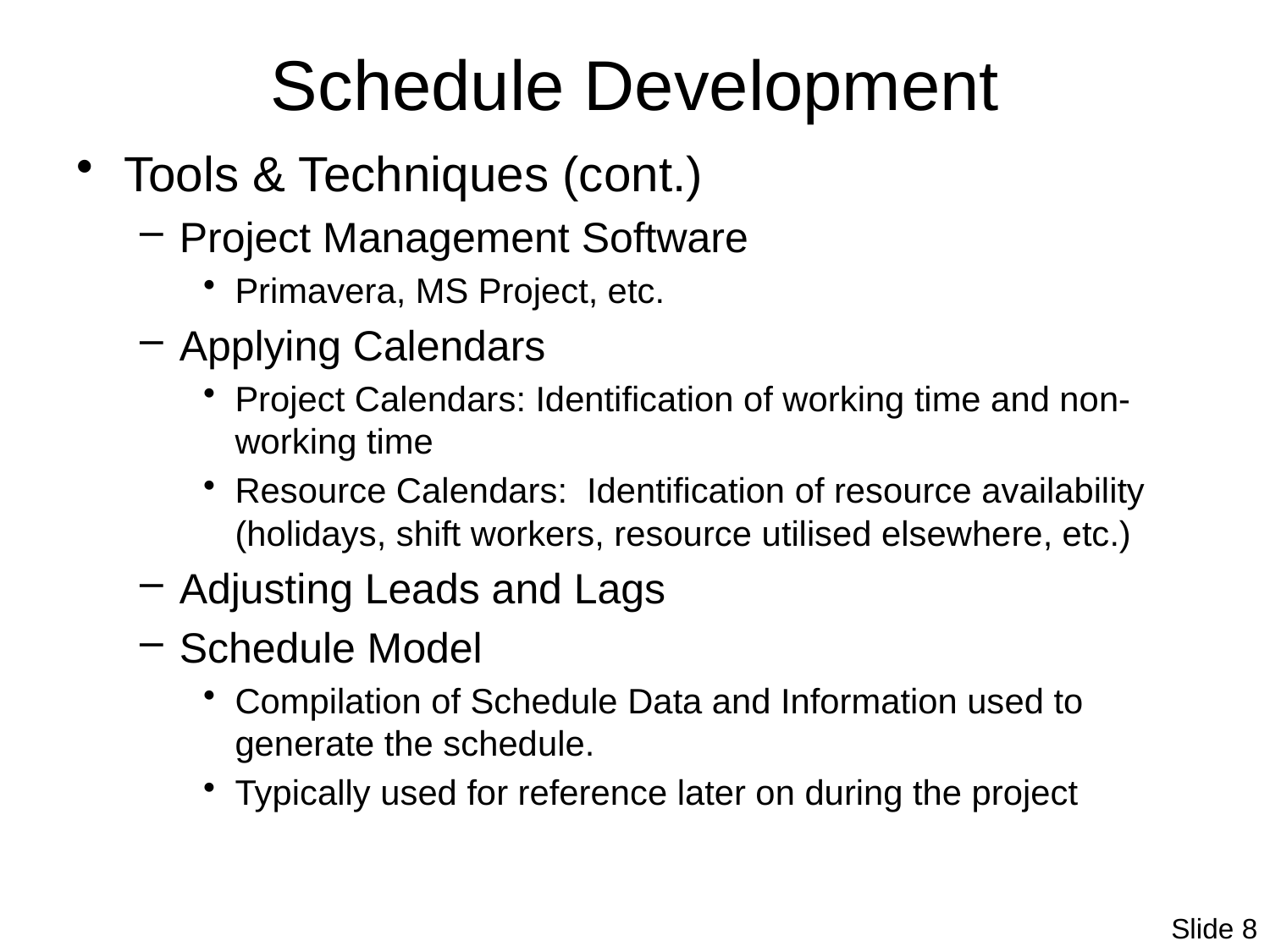

# Schedule Development
Tools & Techniques (cont.)
Project Management Software
Primavera, MS Project, etc.
Applying Calendars
Project Calendars: Identification of working time and non-working time
Resource Calendars:  Identification of resource availability (holidays, shift workers, resource utilised elsewhere, etc.)
Adjusting Leads and Lags
Schedule Model
Compilation of Schedule Data and Information used to generate the schedule.
Typically used for reference later on during the project